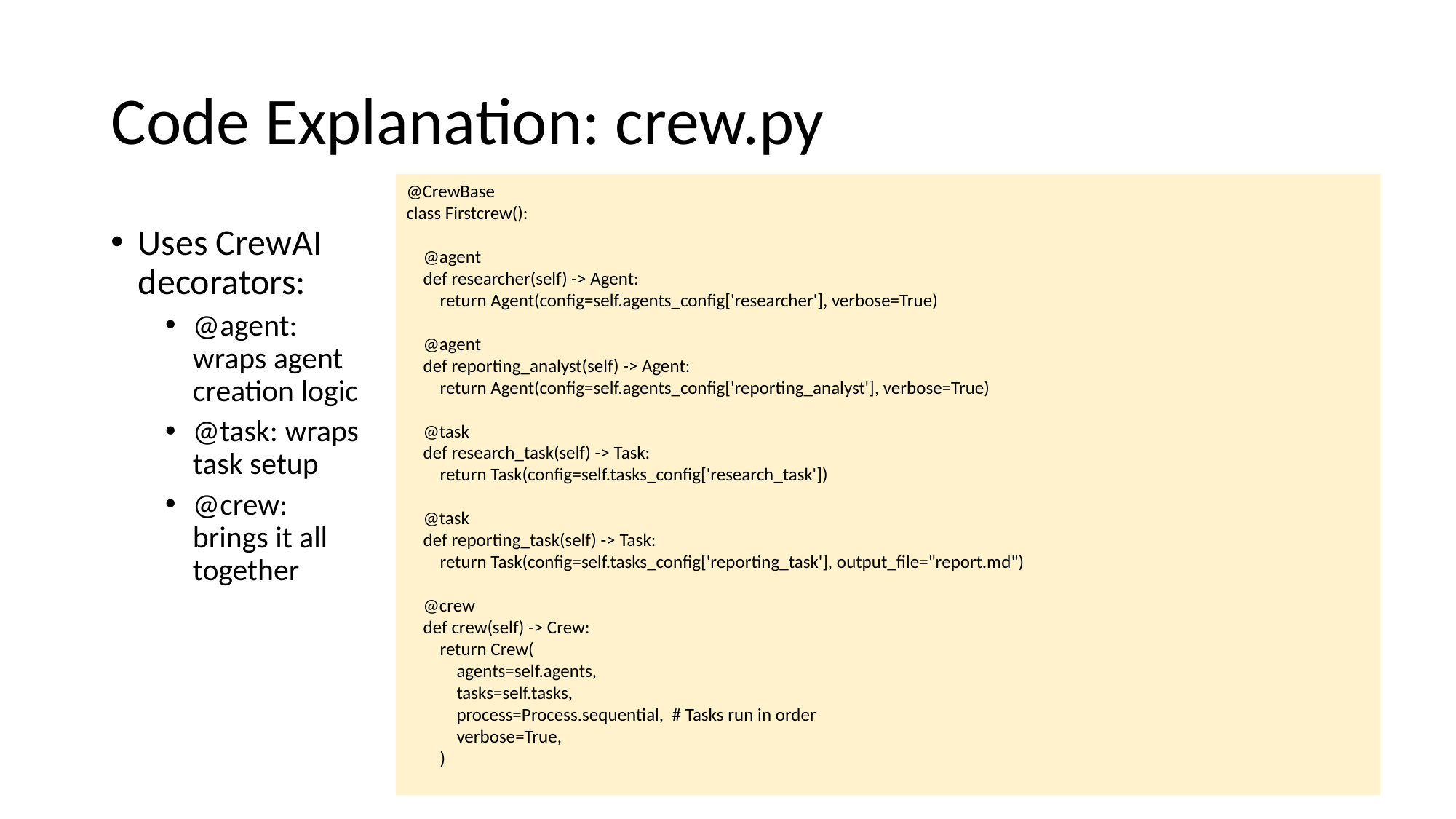

# Code Explanation: crew.py
@CrewBase
class Firstcrew():

    @agent
    def researcher(self) -> Agent:
        return Agent(config=self.agents_config['researcher'], verbose=True)

    @agent
    def reporting_analyst(self) -> Agent:
        return Agent(config=self.agents_config['reporting_analyst'], verbose=True)

    @task
    def research_task(self) -> Task:
        return Task(config=self.tasks_config['research_task'])

    @task
    def reporting_task(self) -> Task:
        return Task(config=self.tasks_config['reporting_task'], output_file="report.md")

    @crew
    def crew(self) -> Crew:
        return Crew(
            agents=self.agents,
            tasks=self.tasks,
            process=Process.sequential,  # Tasks run in order
            verbose=True,
        )

Uses CrewAI decorators:
@agent: wraps agent creation logic
@task: wraps task setup
@crew: brings it all together